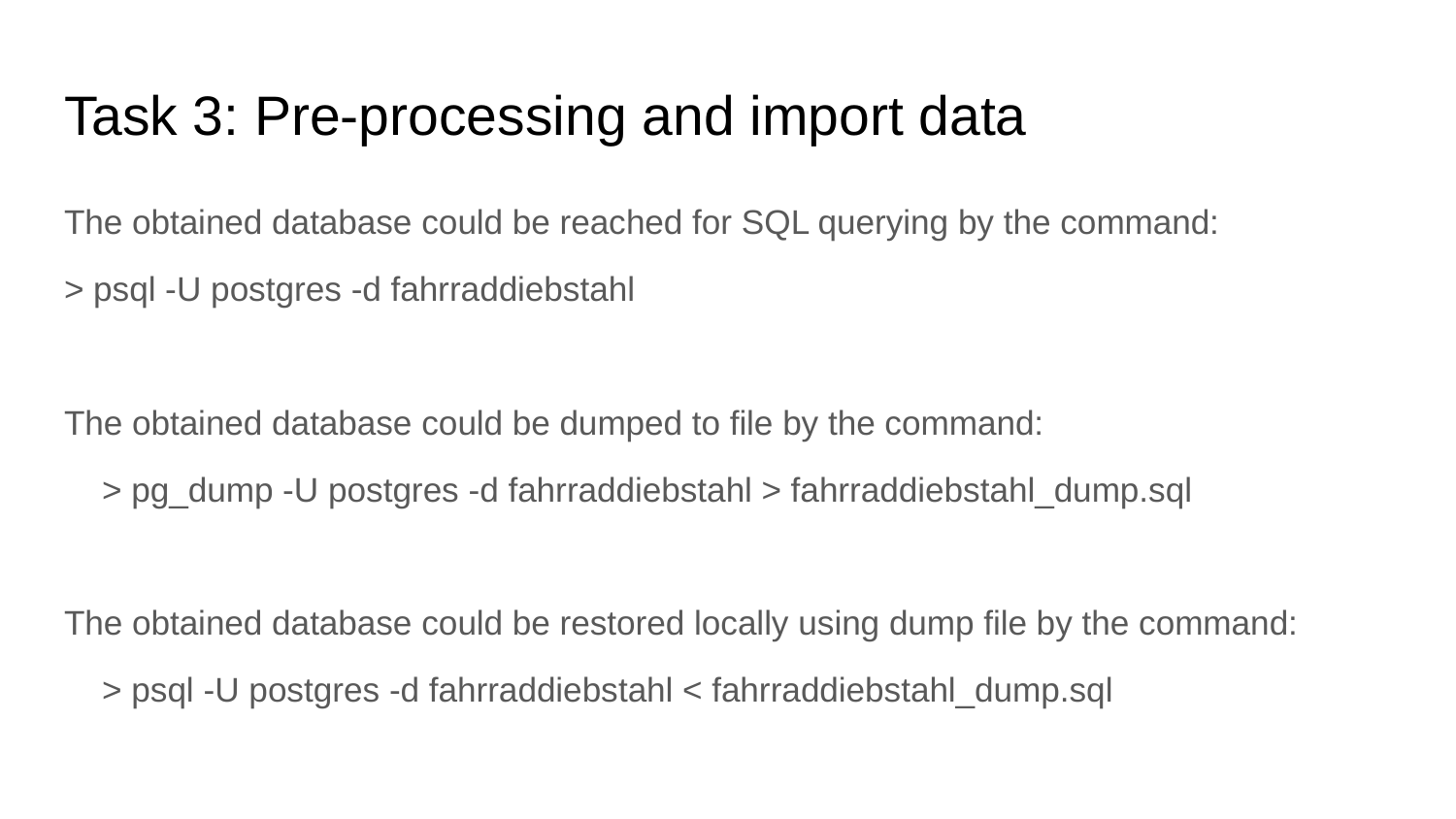

# Task 3: Pre-processing and import data

The obtained database could be reached for SQL querying by the command:
> psql -U postgres -d fahrraddiebstahl

The obtained database could be dumped to file by the command:
    > pg_dump -U postgres -d fahrraddiebstahl > fahrraddiebstahl_dump.sql

The obtained database could be restored locally using dump file by the command:
    > psql -U postgres -d fahrraddiebstahl < fahrraddiebstahl_dump.sql